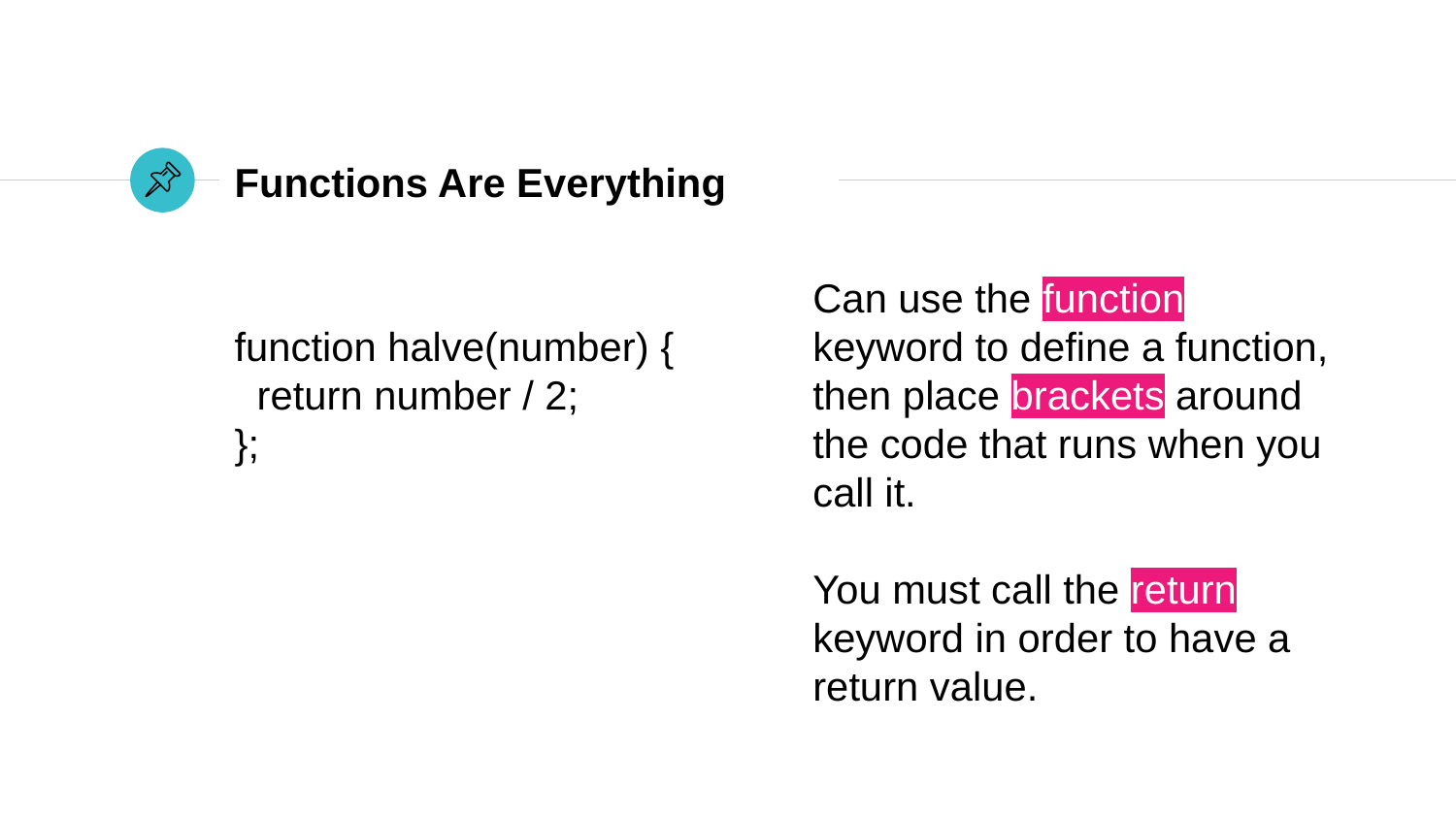

# Functions Are Everything

function halve(number) {
  return number / 2;
};
Can use the function keyword to define a function, then place brackets around the code that runs when you call it.

You must call the return keyword in order to have a return value.